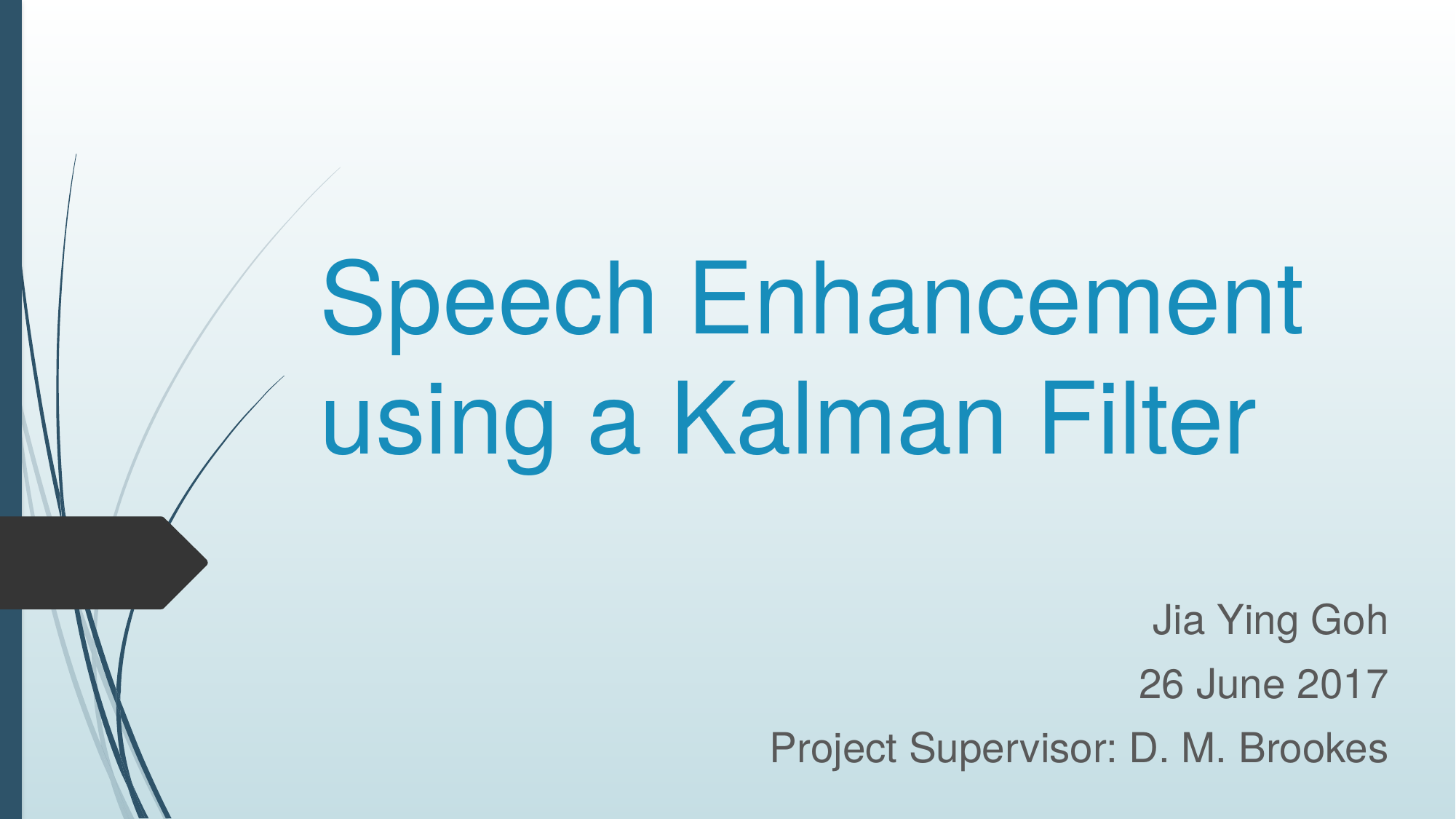

# Speech Enhancement using a Kalman Filter

Jia Ying Goh
26 June 2017
Project Supervisor: D. M. Brookes